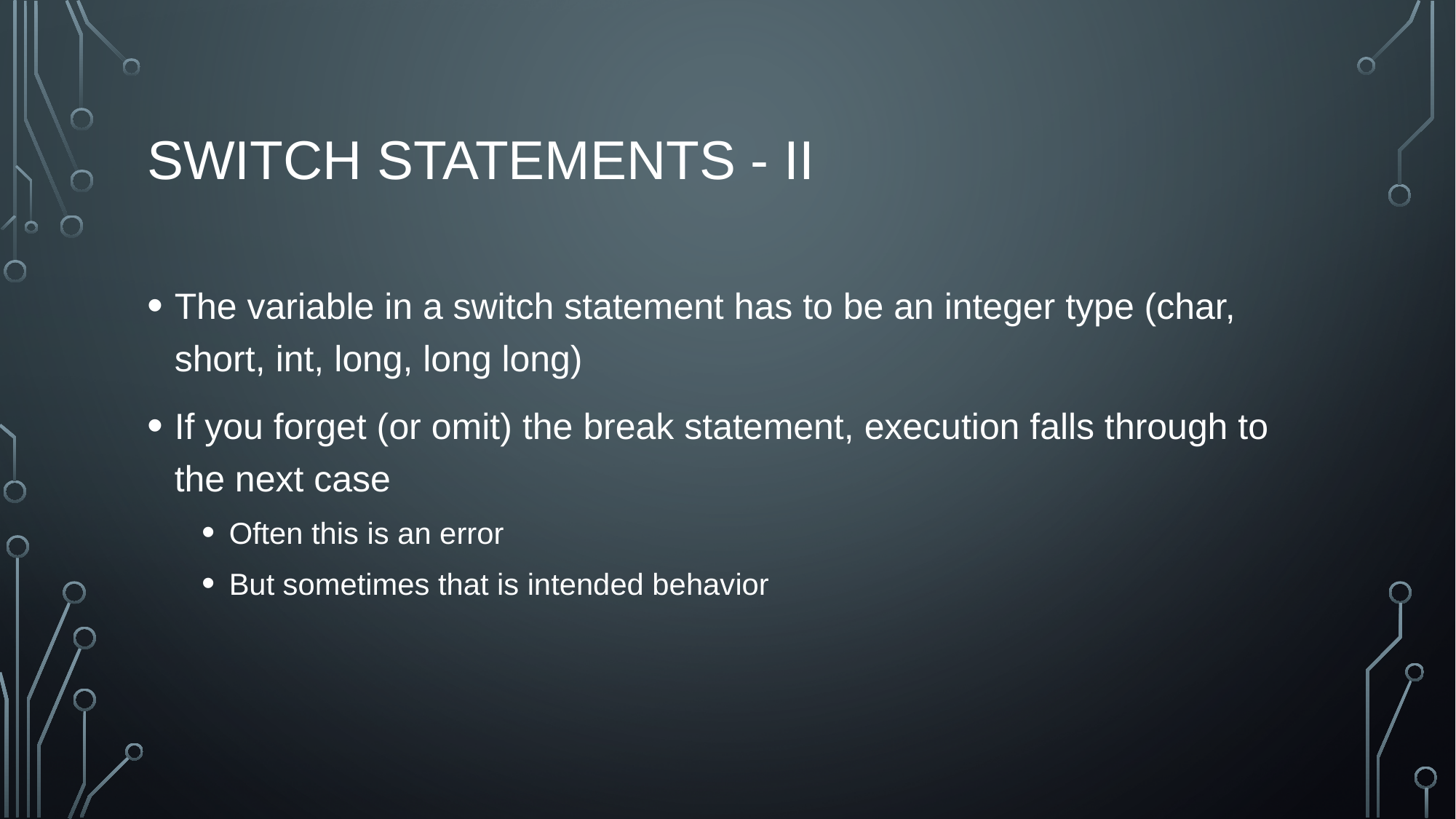

# Switch Statements - II
The variable in a switch statement has to be an integer type (char, short, int, long, long long)
If you forget (or omit) the break statement, execution falls through to the next case
Often this is an error
But sometimes that is intended behavior